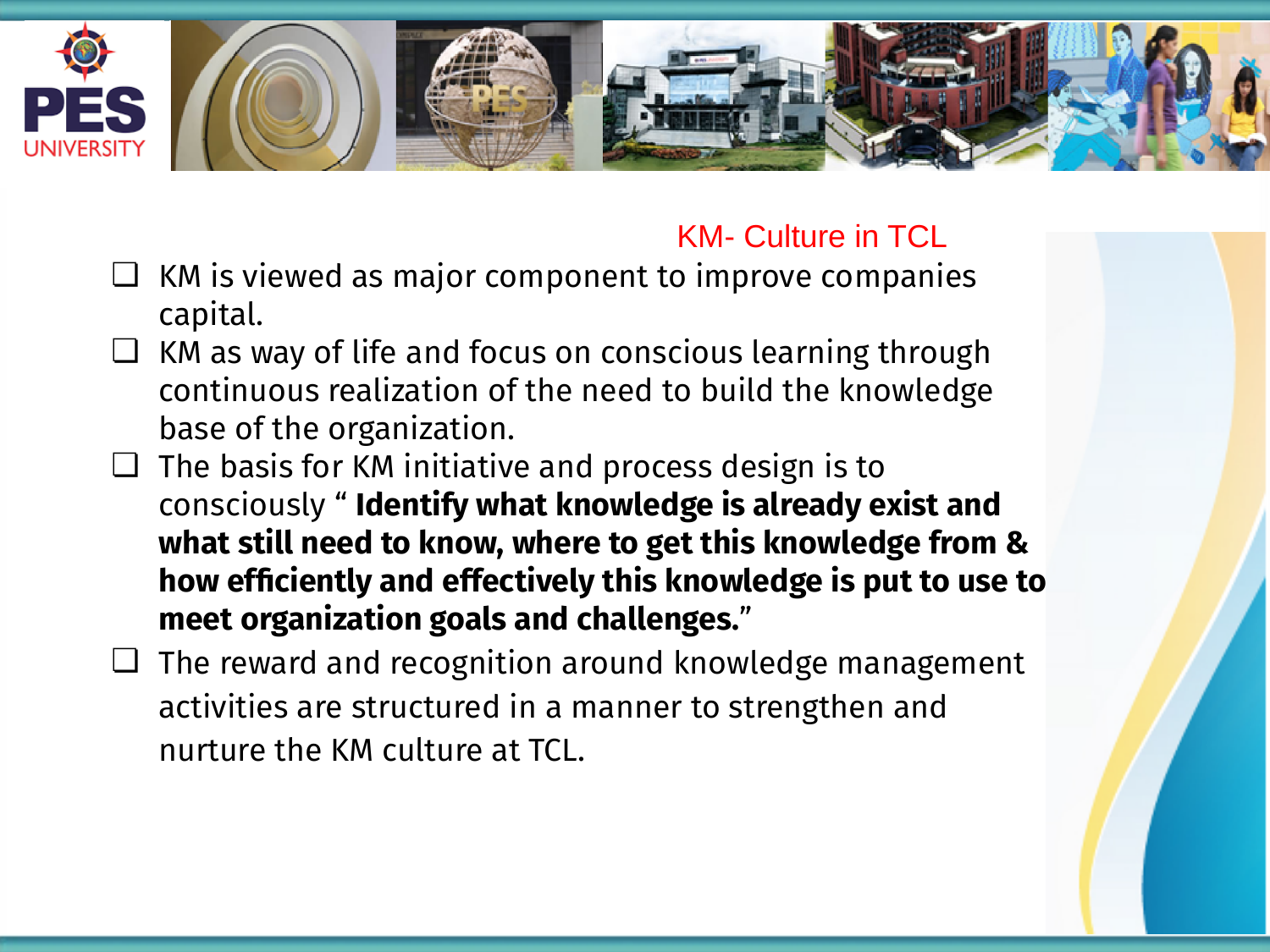

KM- Culture in TCL
KM is viewed as major component to improve companies capital.
KM as way of life and focus on conscious learning through continuous realization of the need to build the knowledge base of the organization.
The basis for KM initiative and process design is to consciously “ Identify what knowledge is already exist and what still need to know, where to get this knowledge from & how efficiently and effectively this knowledge is put to use to meet organization goals and challenges.”
The reward and recognition around knowledge management activities are structured in a manner to strengthen and nurture the KM culture at TCL.